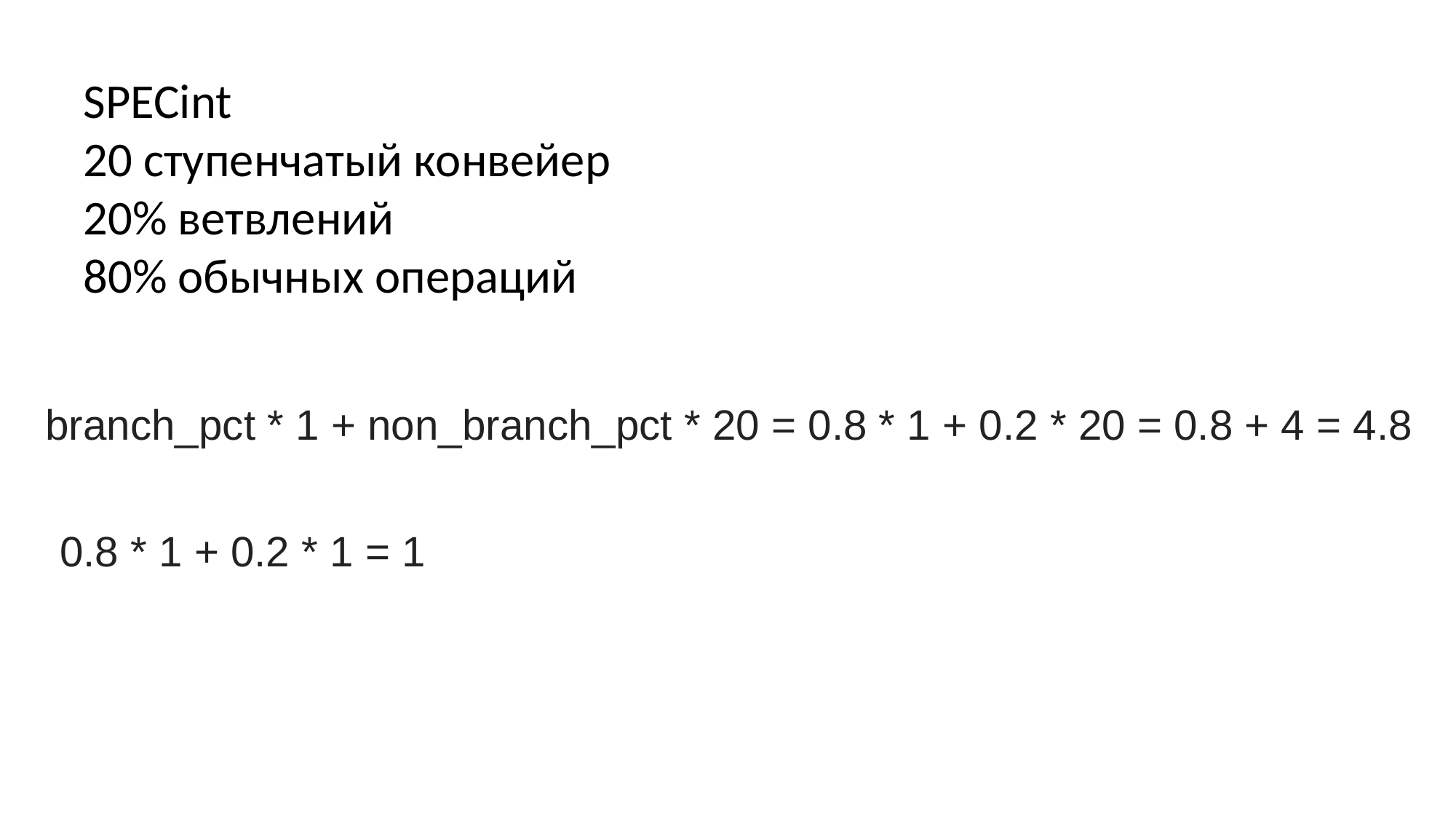

SPECint
20 ступенчатый конвейер
20% ветвлений
80% обычных операций

branch_pct * 1 + non_branch_pct * 20 = 0.8 * 1 + 0.2 * 20 = 0.8 + 4 = 4.8
0.8 * 1 + 0.2 * 1 = 1